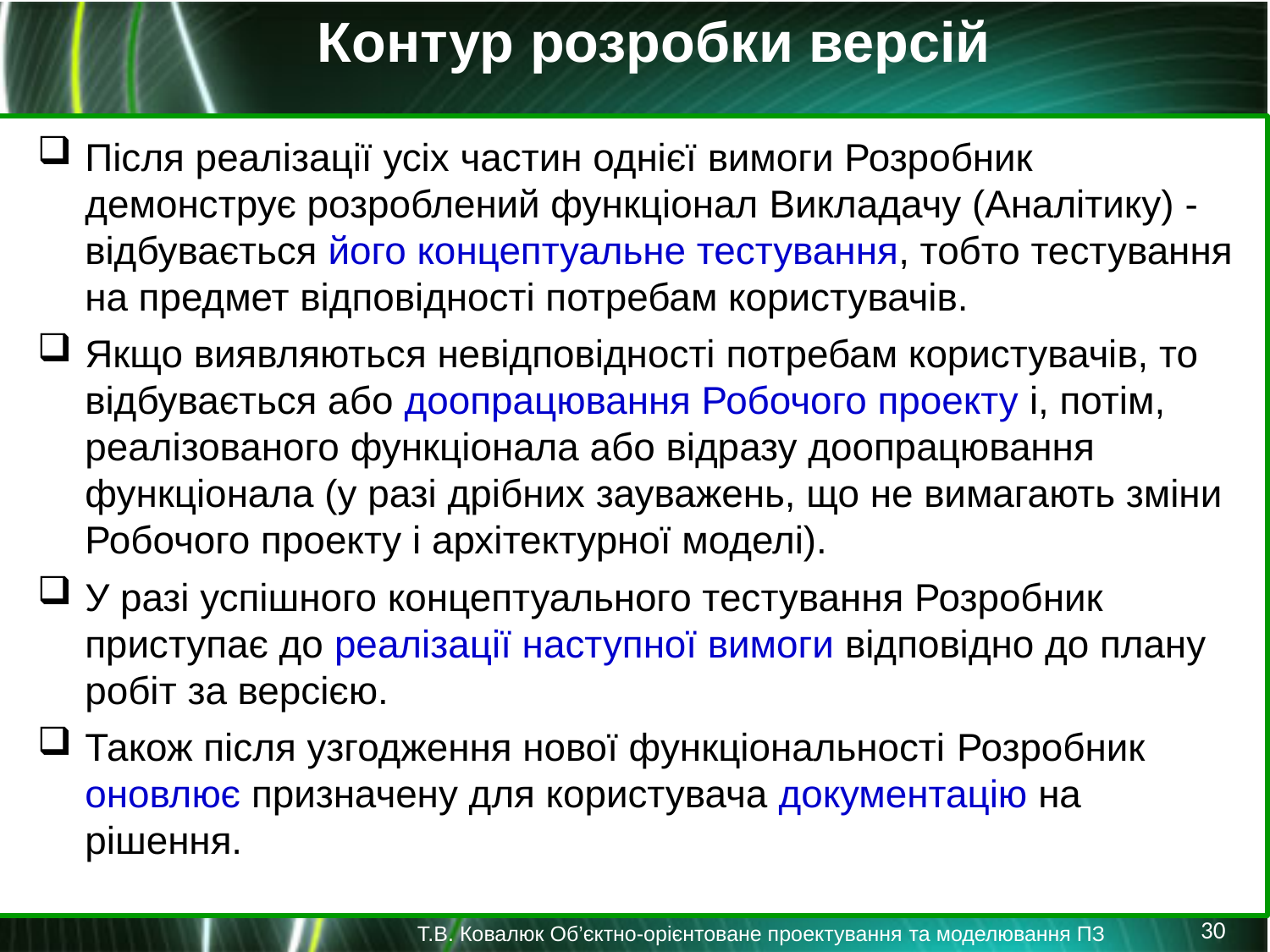

Контур розробки версій
Після реалізації усіх частин однієї вимоги Розробник демонструє розроблений функціонал Викладачу (Аналітику) - відбувається його концептуальне тестування, тобто тестування на предмет відповідності потребам користувачів.
Якщо виявляються невідповідності потребам користувачів, то відбувається або доопрацювання Робочого проекту і, потім, реалізованого функціонала або відразу доопрацювання функціонала (у разі дрібних зауважень, що не вимагають зміни Робочого проекту і архітектурної моделі).
У разі успішного концептуального тестування Розробник приступає до реалізації наступної вимоги відповідно до плану робіт за версією.
Також після узгодження нової функціональності Розробник оновлює призначену для користувача документацію на рішення.

30